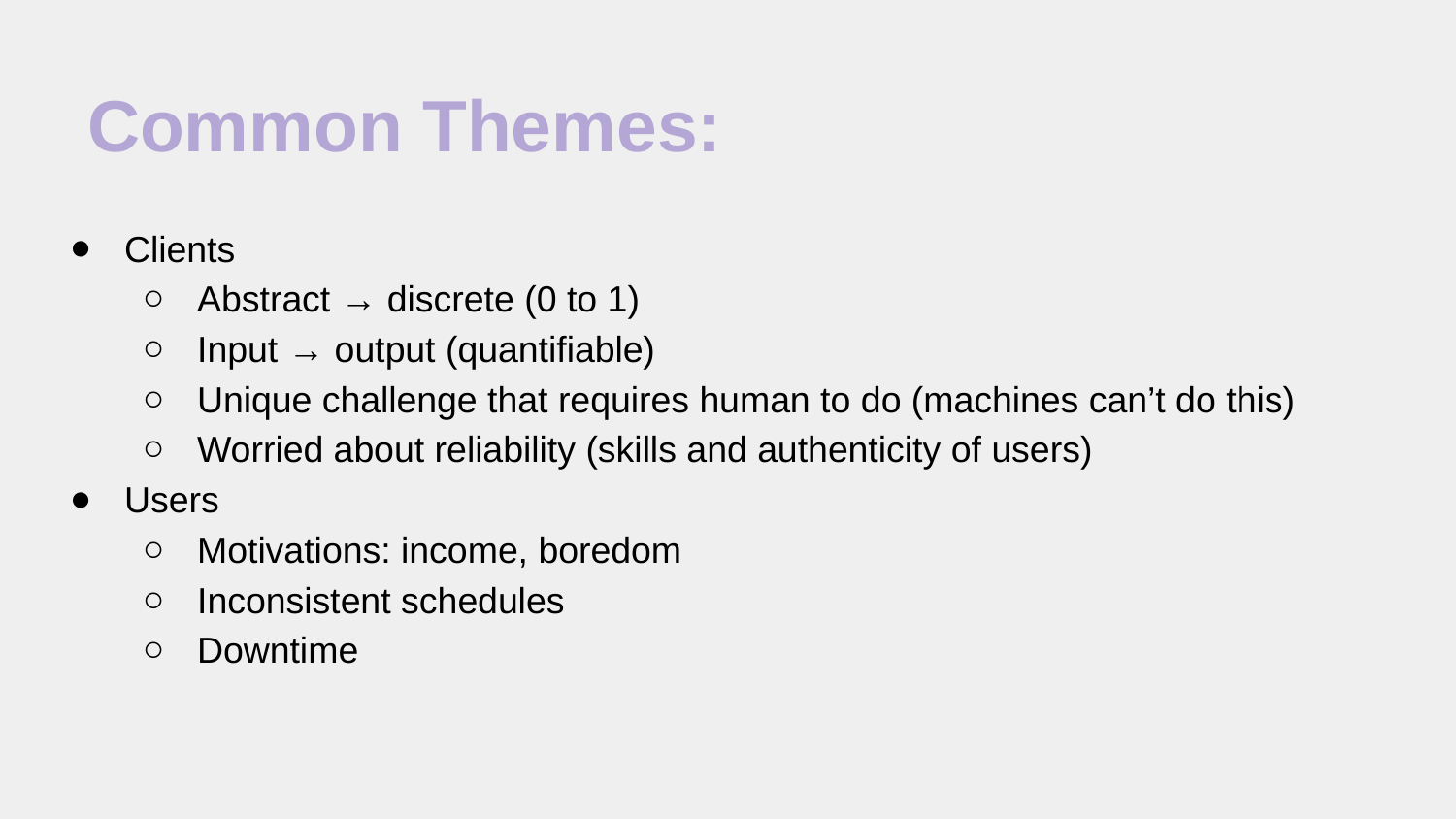

# Common Themes:
Clients
Abstract → discrete (0 to 1)
Input → output (quantifiable)
Unique challenge that requires human to do (machines can’t do this)
Worried about reliability (skills and authenticity of users)
Users
Motivations: income, boredom
Inconsistent schedules
Downtime